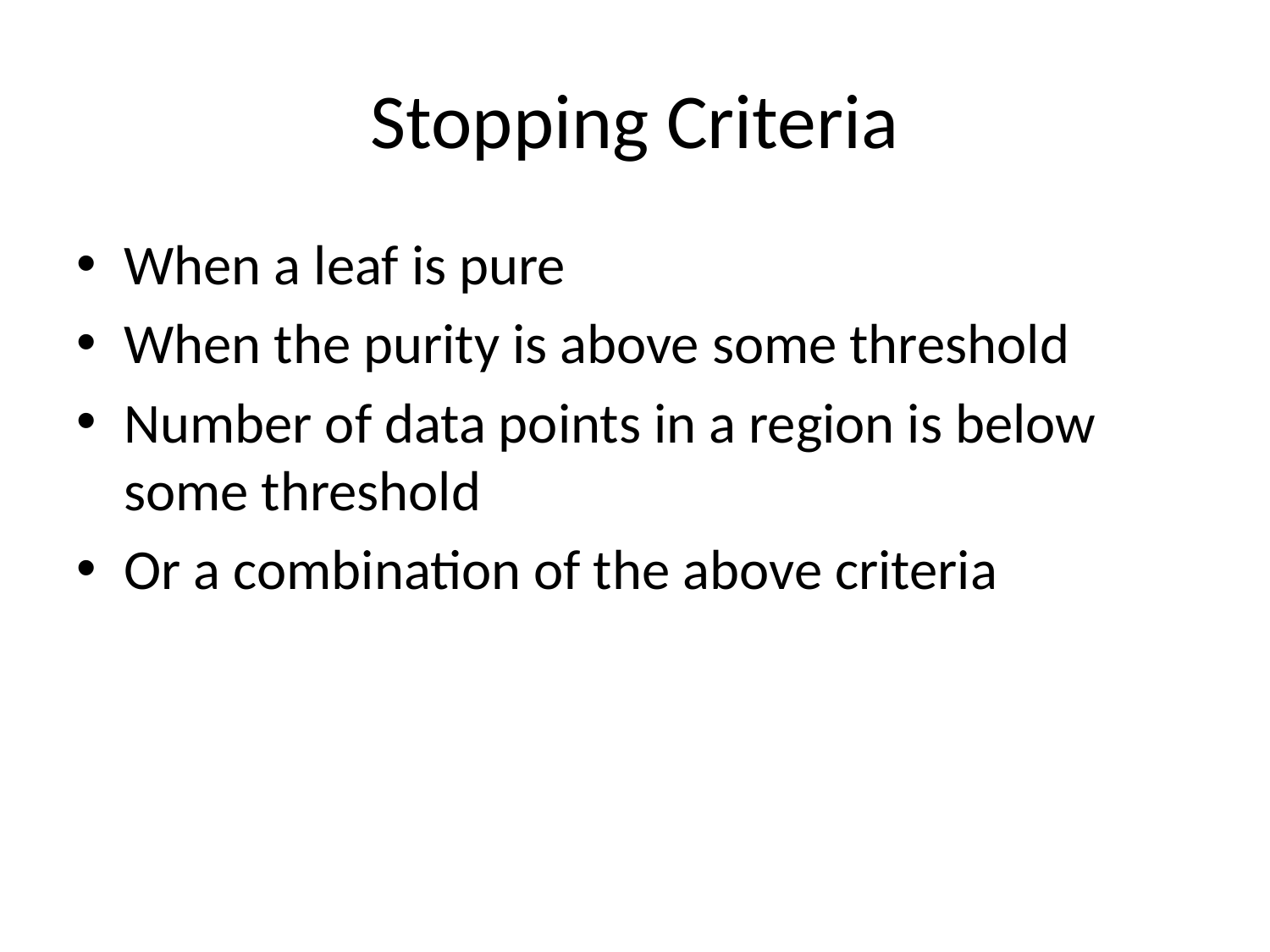

# Stopping Criteria
When a leaf is pure
When the purity is above some threshold
Number of data points in a region is below some threshold
Or a combination of the above criteria